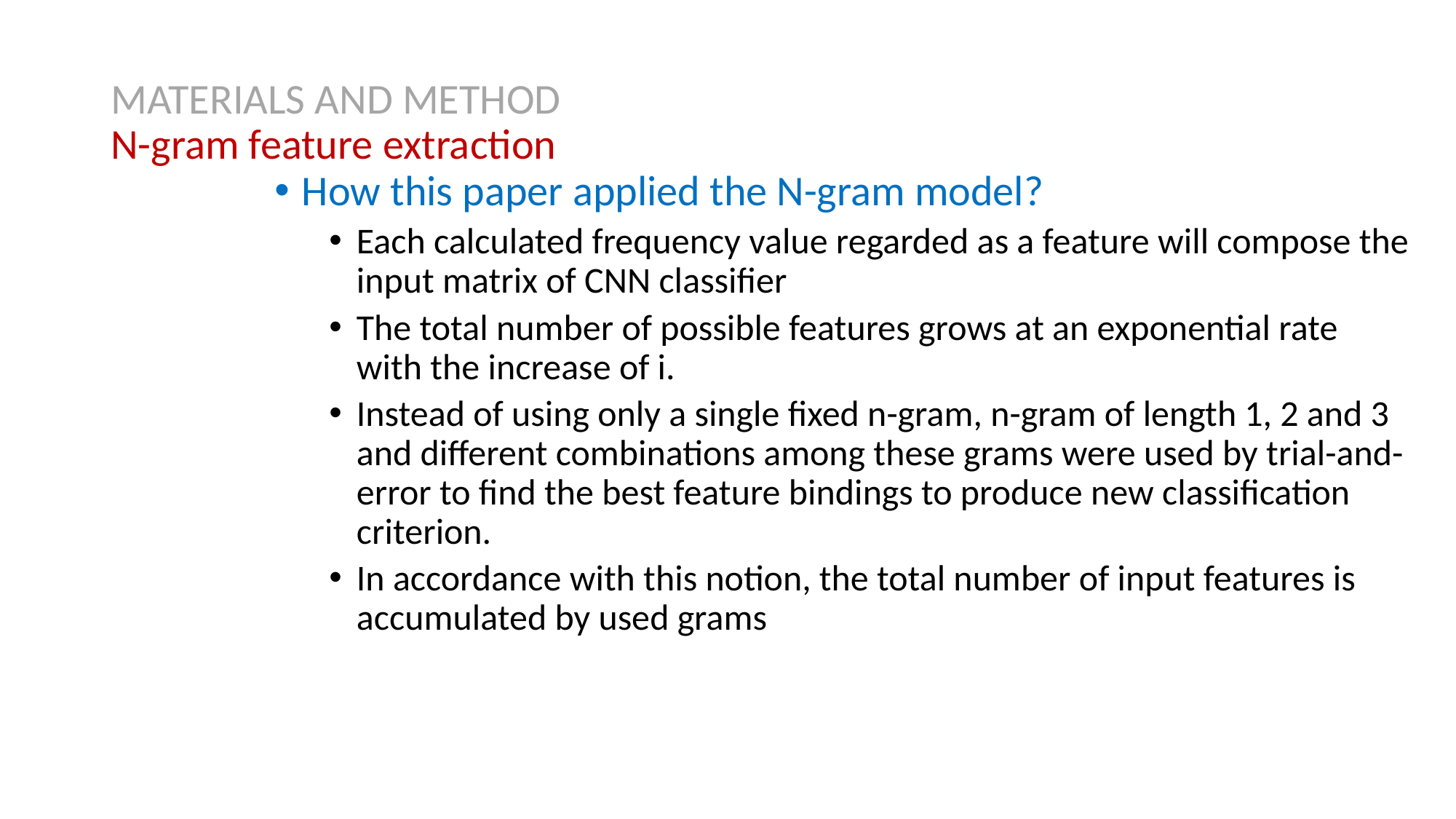

# MATERIALS AND METHOD N-gram feature extraction
How this paper applied the N-gram model?
Each calculated frequency value regarded as a feature will compose the input matrix of CNN classifier
The total number of possible features grows at an exponential rate with the increase of i.
Instead of using only a single fixed n-gram, n-gram of length 1, 2 and 3 and different combinations among these grams were used by trial-and-error to find the best feature bindings to produce new classification criterion.
In accordance with this notion, the total number of input features is accumulated by used grams